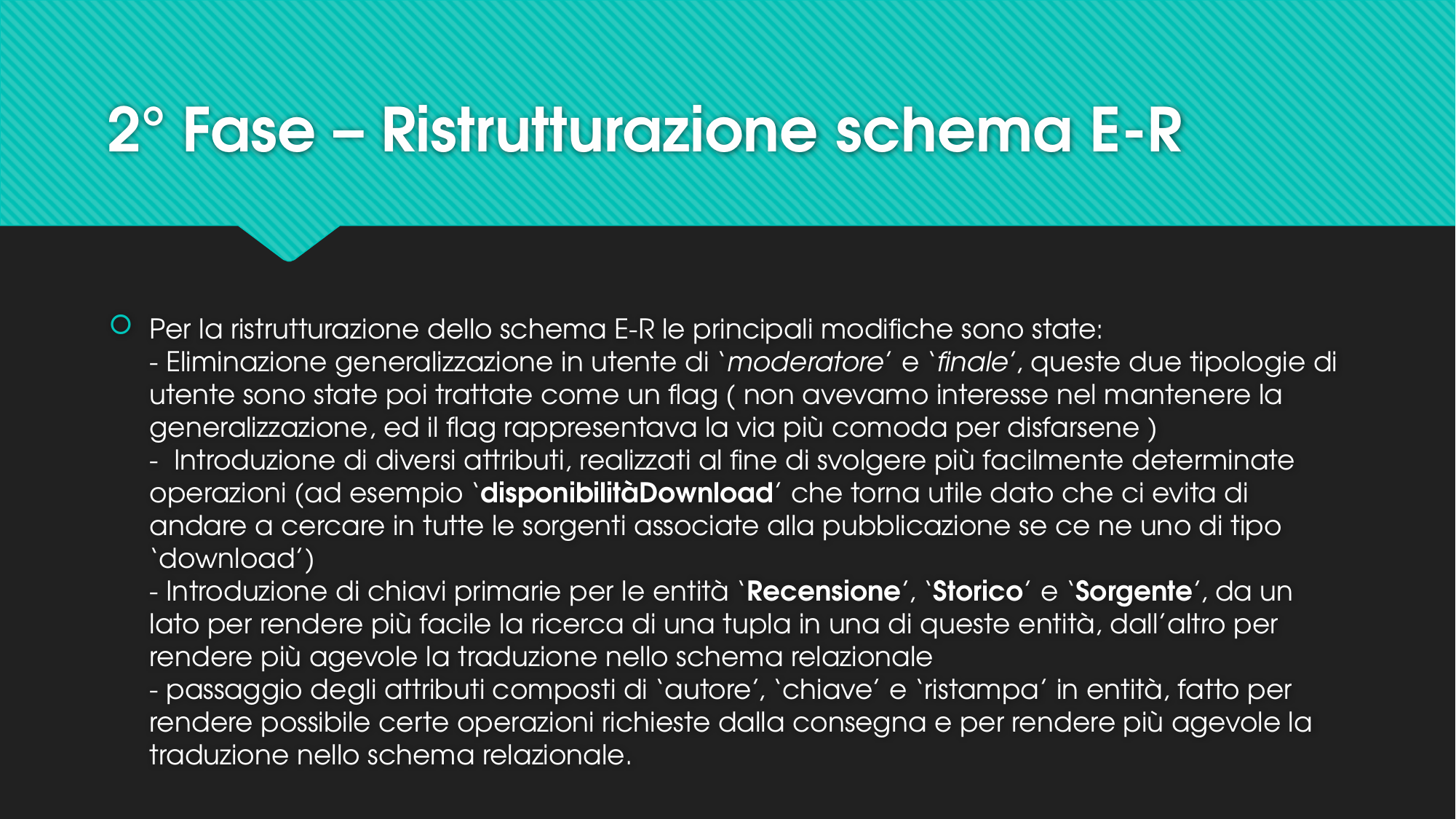

# 2° Fase – Ristrutturazione schema E-R
Per la ristrutturazione dello schema E-R le principali modifiche sono state:
- Eliminazione generalizzazione in utente di ‘moderatore’ e ‘finale’, queste due tipologie di utente sono state poi trattate come un flag ( non avevamo interesse nel mantenere la generalizzazione, ed il flag rappresentava la via più comoda per disfarsene )
-  Introduzione di diversi attributi, realizzati al fine di svolgere più facilmente determinate operazioni (ad esempio ‘disponibilitàDownload’ che torna utile dato che ci evita di andare a cercare in tutte le sorgenti associate alla pubblicazione se ce ne uno di tipo ‘download’)
- Introduzione di chiavi primarie per le entità ‘Recensione’, ‘Storico’ e ‘Sorgente’, da un lato per rendere più facile la ricerca di una tupla in una di queste entità, dall’altro per rendere più agevole la traduzione nello schema relazionale
- passaggio degli attributi composti di ‘autore’, ‘chiave’ e ‘ristampa’ in entità, fatto per rendere possibile certe operazioni richieste dalla consegna e per rendere più agevole la traduzione nello schema relazionale.